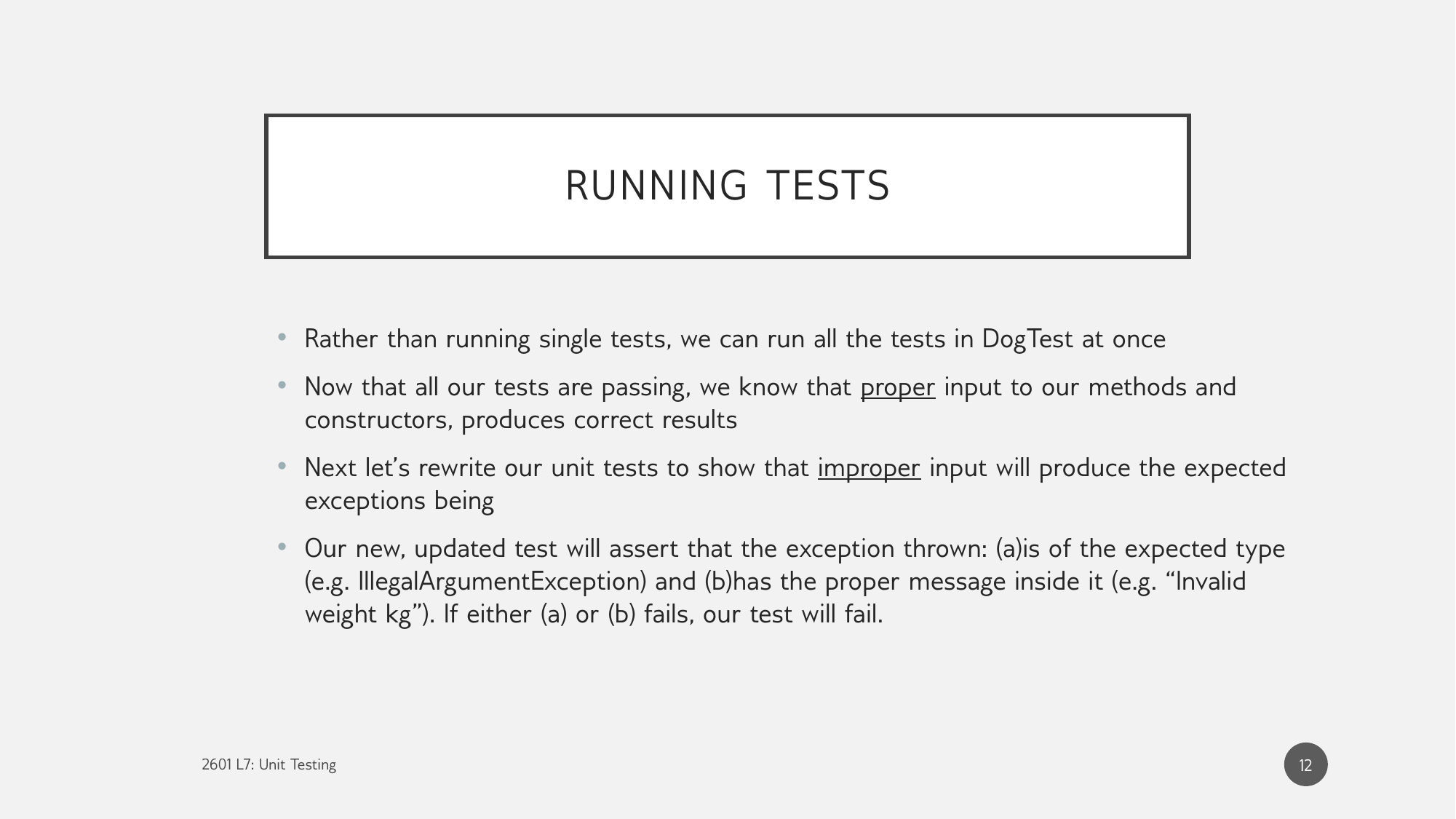

# Running tests
Rather than running single tests, we can run all the tests in DogTest at once
Now that all our tests are passing, we know that proper input to our methods and constructors, produces correct results
Next let’s rewrite our unit tests to show that improper input will produce the expected exceptions being
Our new, updated test will assert that the exception thrown: (a)is of the expected type (e.g. IllegalArgumentException) and (b)has the proper message inside it (e.g. “Invalid weight kg”). If either (a) or (b) fails, our test will fail.
12
2601 L7: Unit Testing